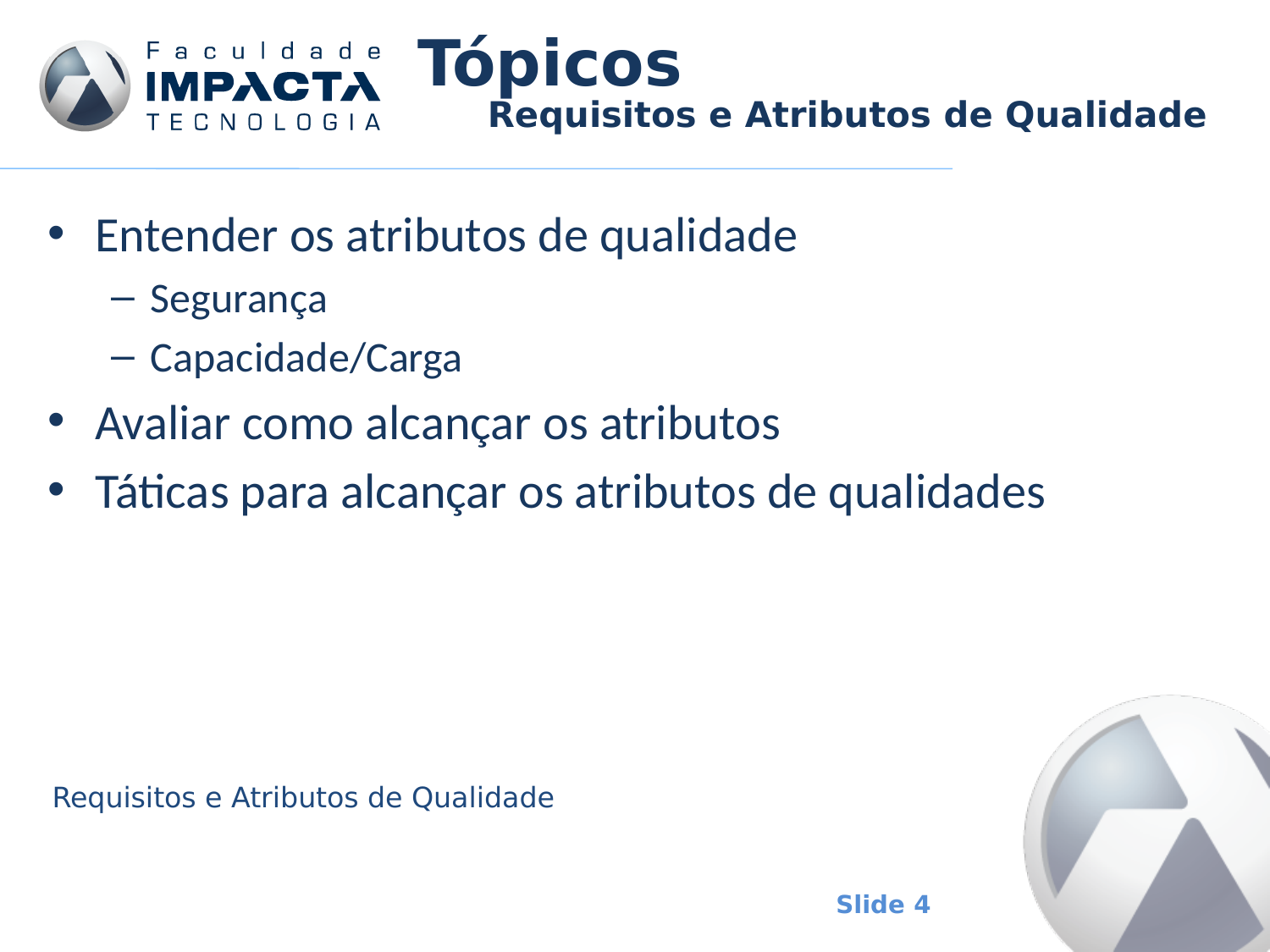

# Tópicos
Requisitos e Atributos de Qualidade
Entender os atributos de qualidade
Segurança
Capacidade/Carga
Avaliar como alcançar os atributos
Táticas para alcançar os atributos de qualidades
Requisitos e Atributos de Qualidade